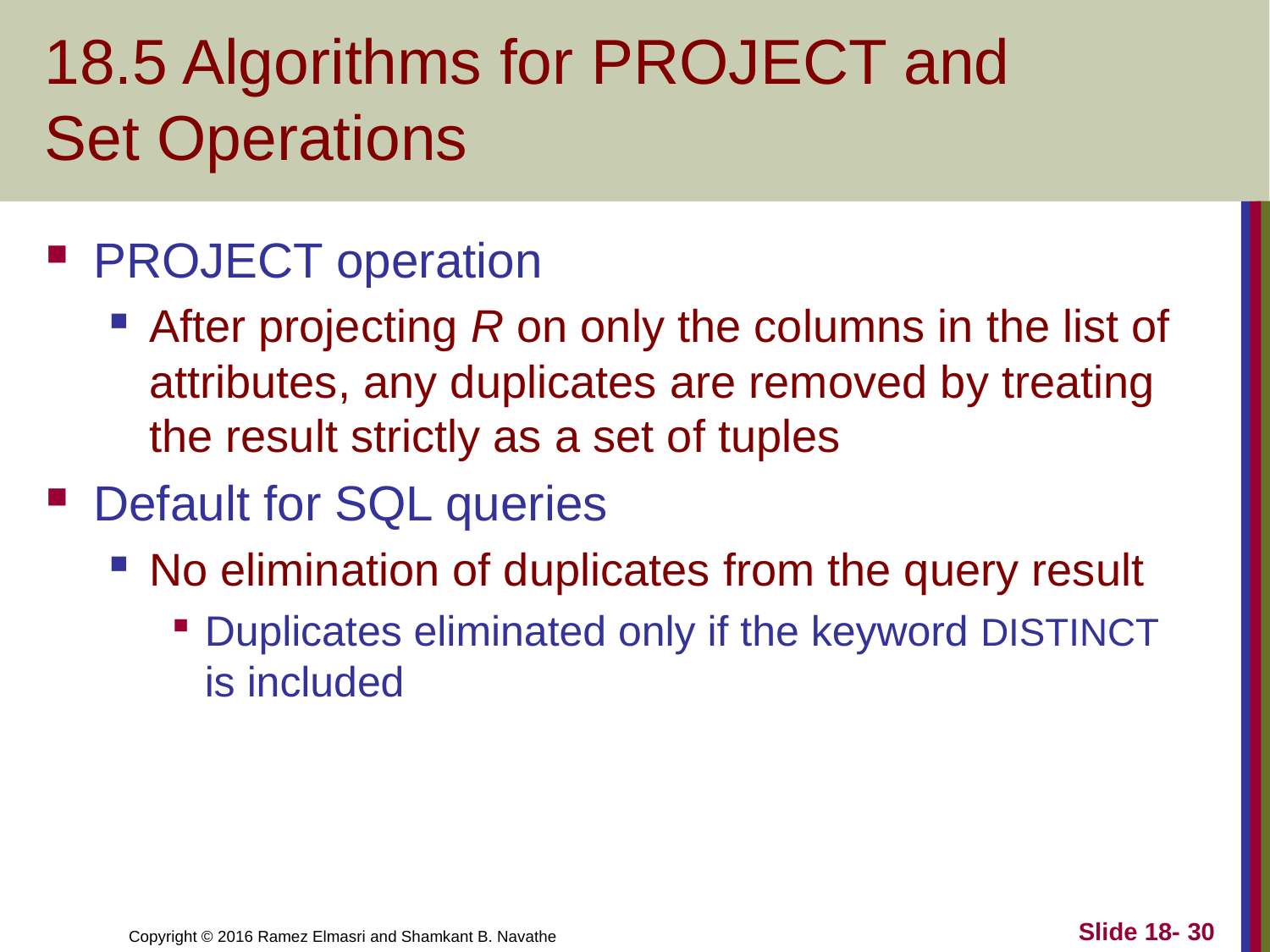

# 18.5 Algorithms for PROJECT and Set Operations
PROJECT operation
After projecting R on only the columns in the list of attributes, any duplicates are removed by treating the result strictly as a set of tuples
Default for SQL queries
No elimination of duplicates from the query result
Duplicates eliminated only if the keyword DISTINCT is included
Slide 18- 30